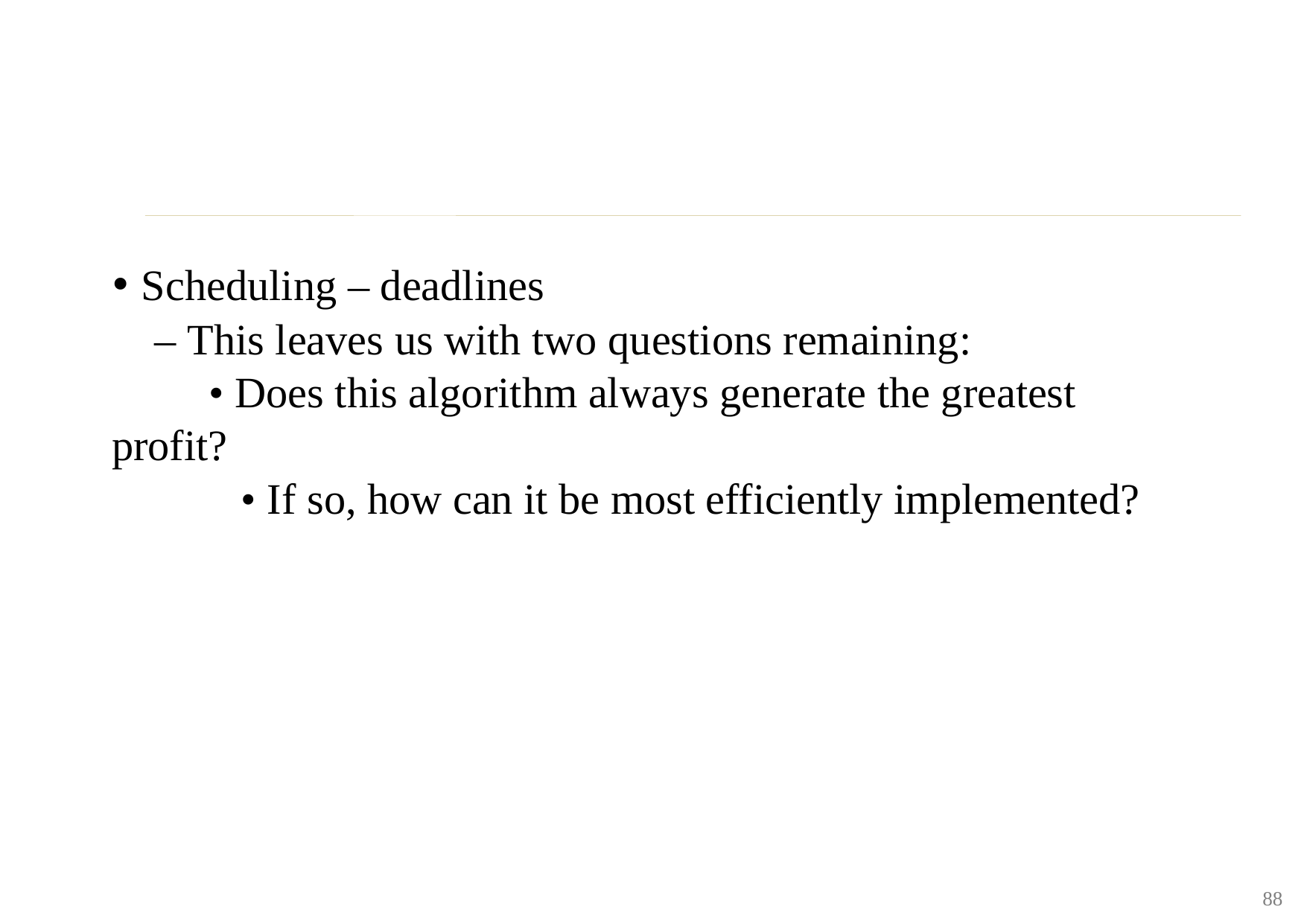

• Scheduling – deadlines
    – This leaves us with two questions remaining:
         • Does this algorithm always generate the greatest profit?
            • If so, how can it be most efficiently implemented?
88